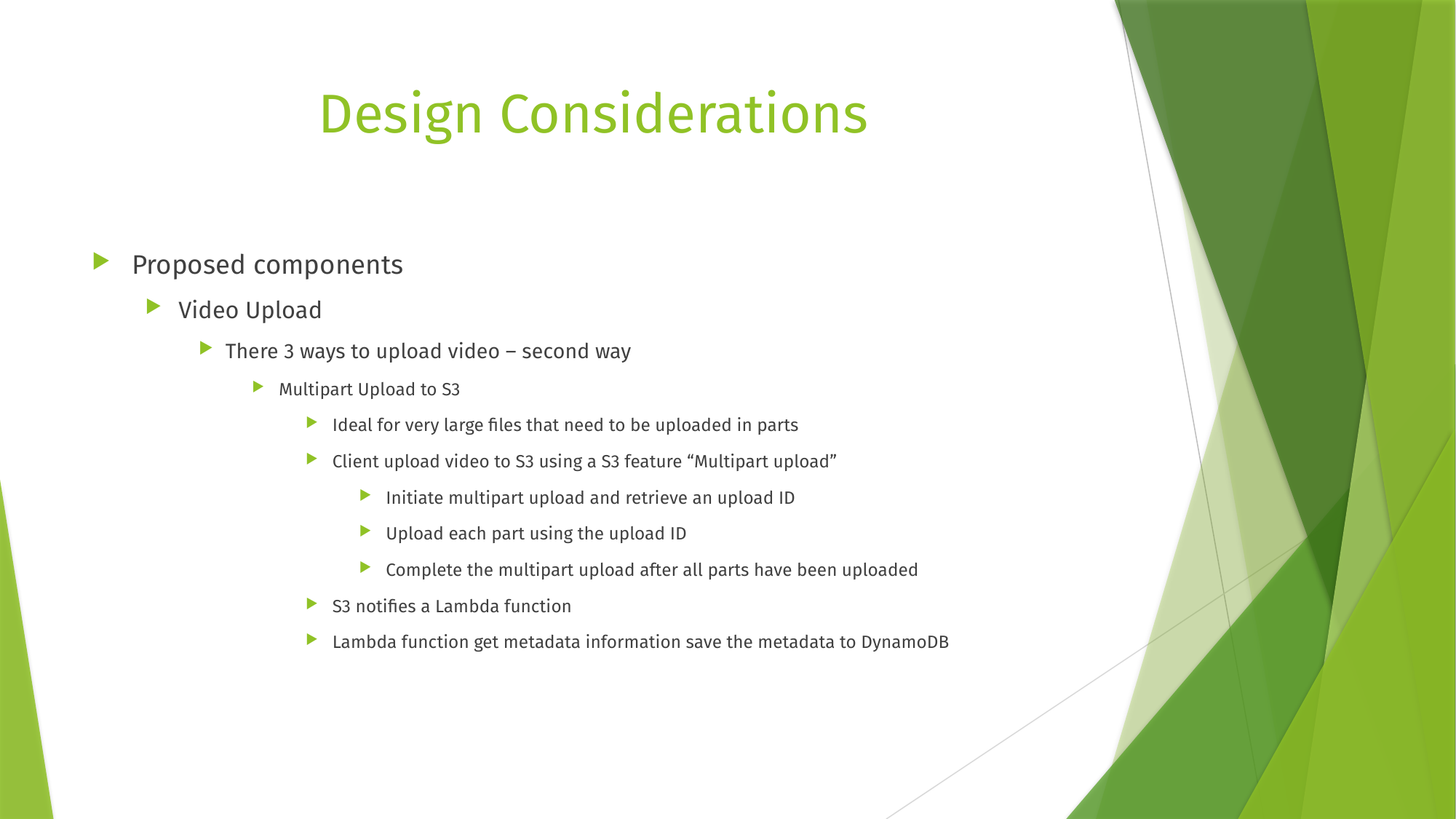

# Design Considerations

Proposed components
Video Upload
There 3 ways to upload video – second way
Multipart Upload to S3
Ideal for very large files that need to be uploaded in parts
Client upload video to S3 using a S3 feature “Multipart upload”
Initiate multipart upload and retrieve an upload ID
Upload each part using the upload ID
Complete the multipart upload after all parts have been uploaded
S3 notifies a Lambda function
Lambda function get metadata information save the metadata to DynamoDB